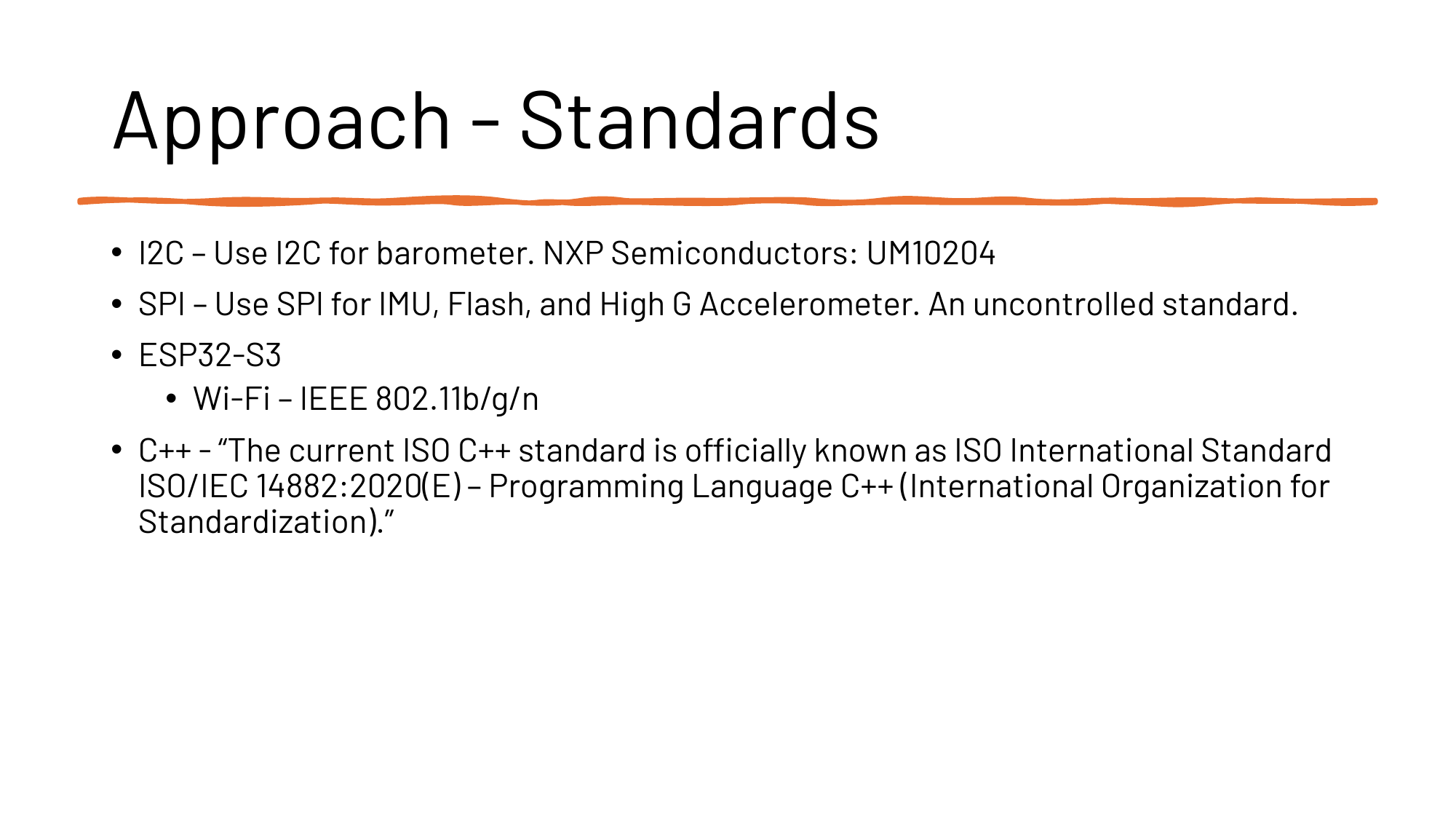

# Approach - Standards

I2C – Use I2C for barometer. NXP Semiconductors: UM10204
SPI – Use SPI for IMU, Flash, and High G Accelerometer. An uncontrolled standard.
ESP32-S3
Wi-Fi – IEEE 802.11b/g/n
C++ - “The current ISO C++ standard is officially known as ISO International Standard ISO/IEC 14882:2020(E) – Programming Language C++ (International Organization for Standardization).”